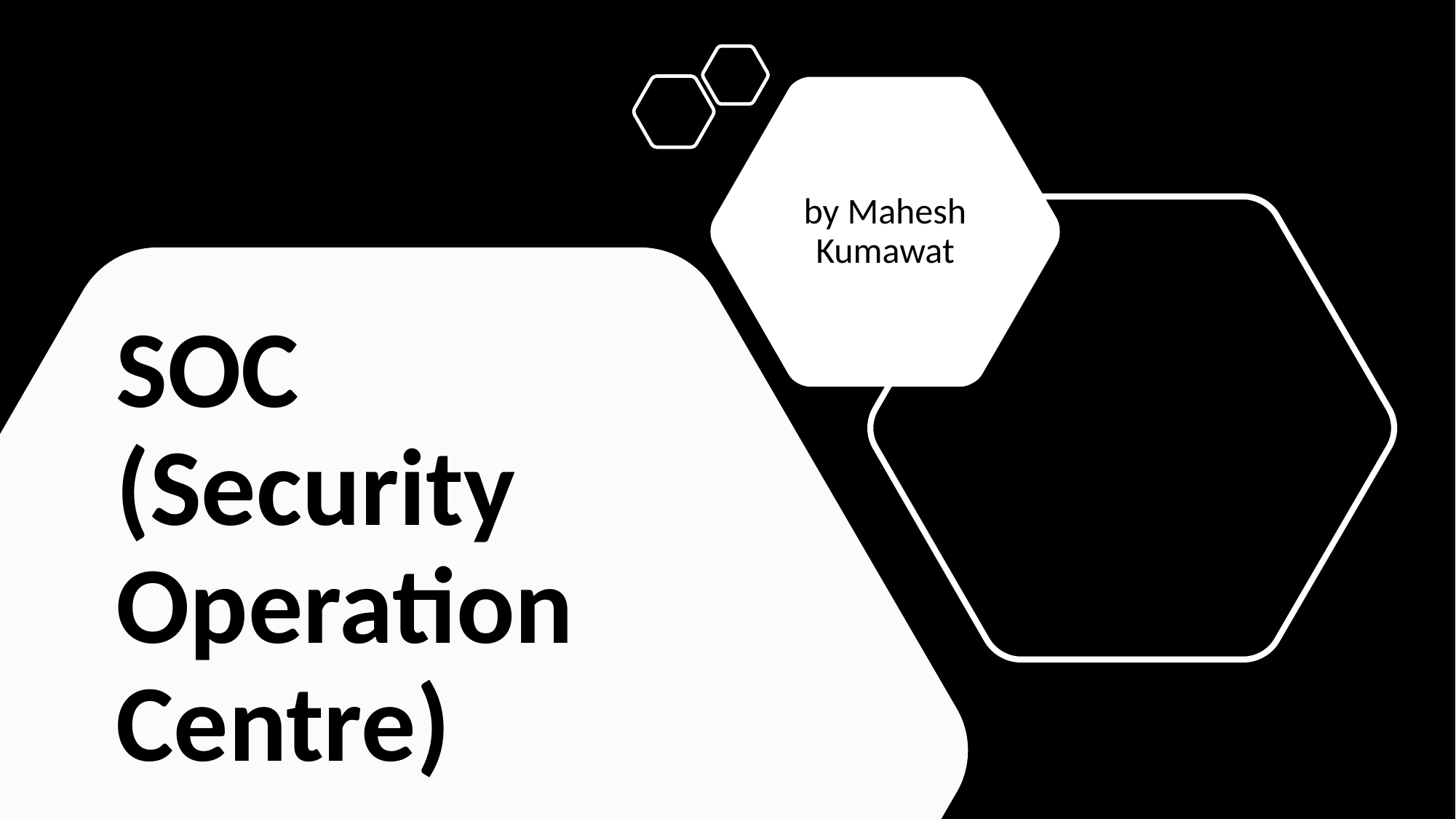

by Mahesh Kumawat

# SOC (Security Operation Centre)